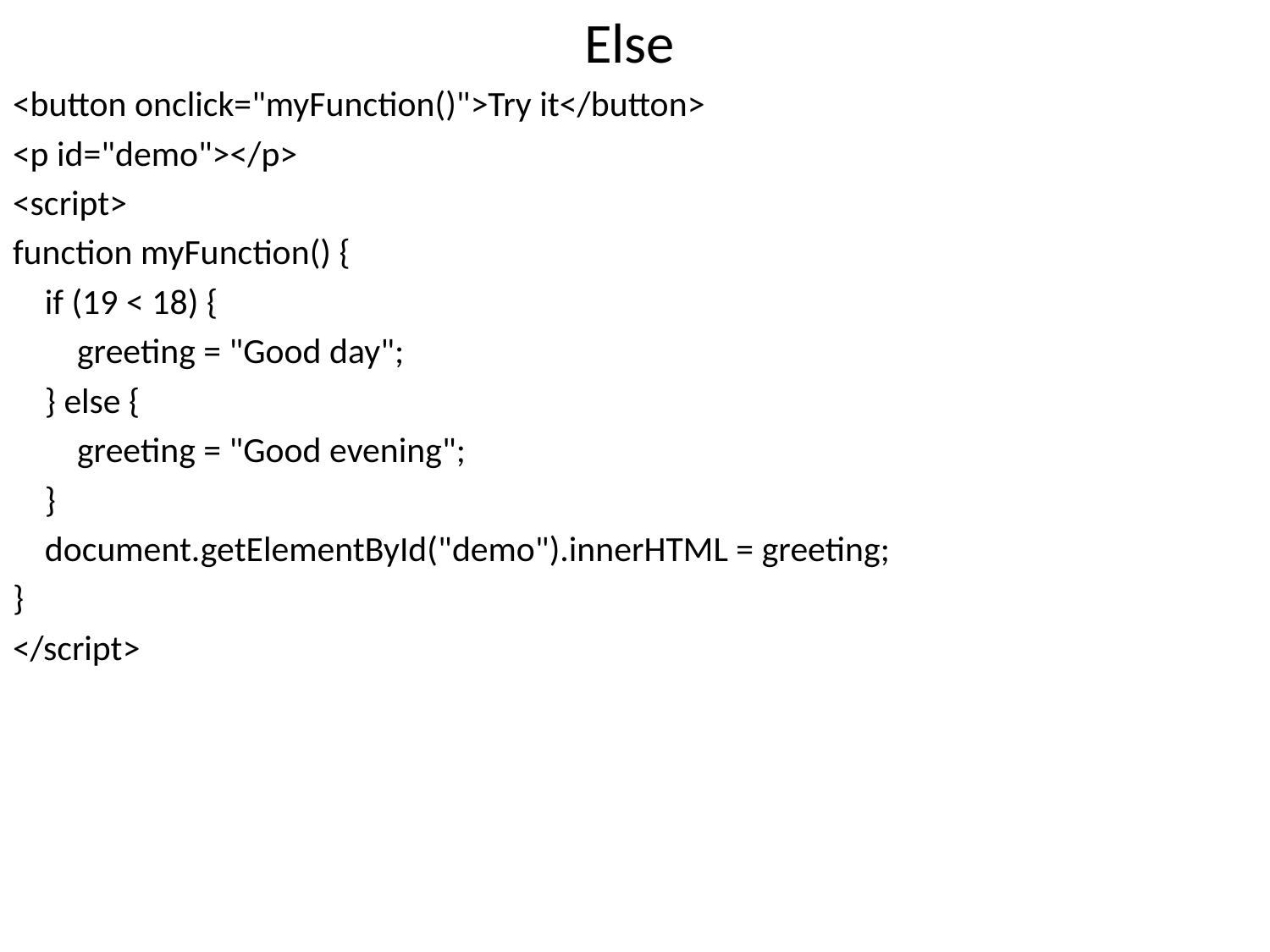

Else
<button onclick="myFunction()">Try it</button>
<p id="demo"></p>
<script>
function myFunction() {
    if (19 < 18) {
        greeting = "Good day";
    } else {
        greeting = "Good evening";
    }
    document.getElementById("demo").innerHTML = greeting;
}
</script>